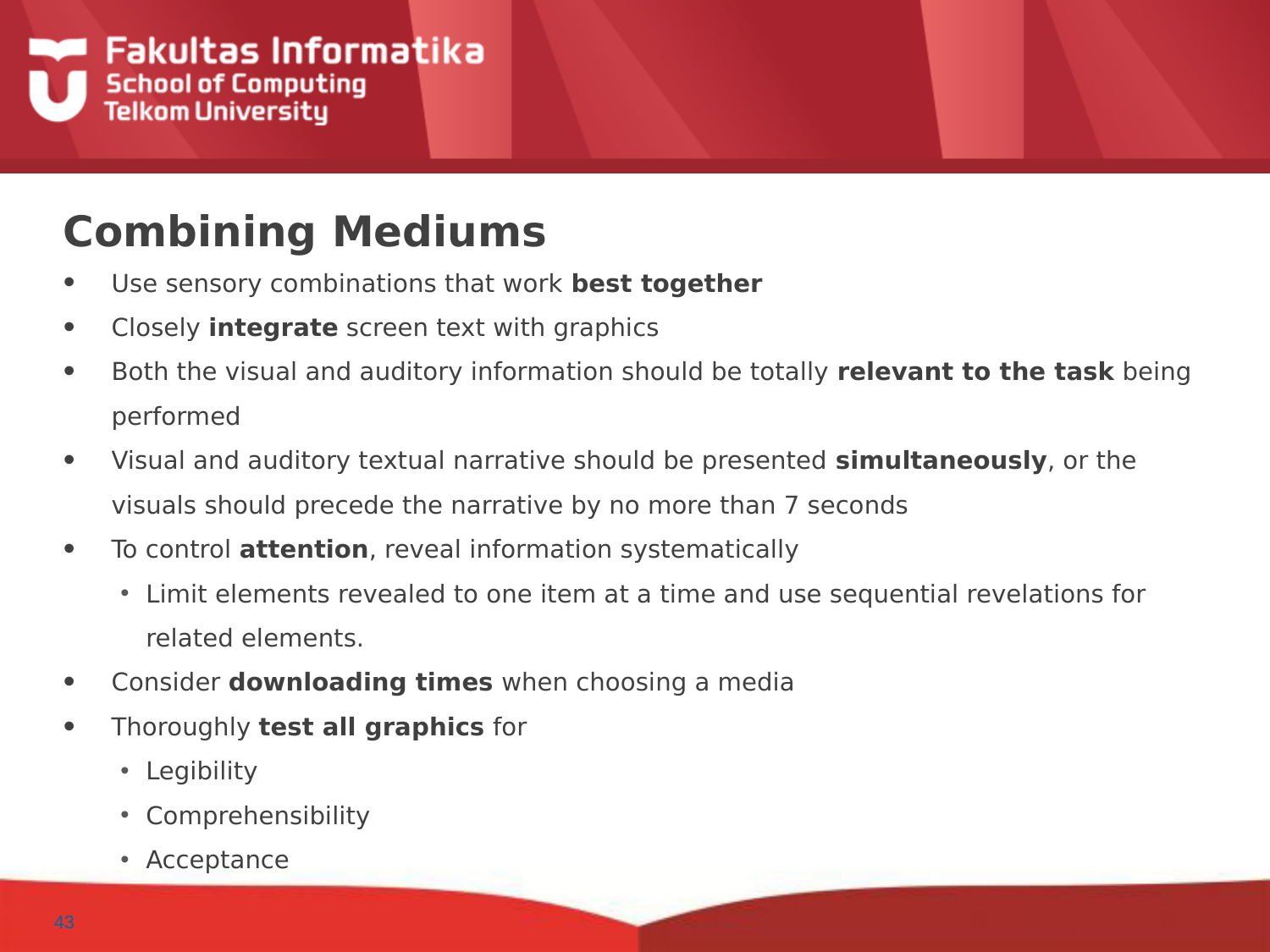

# Combining Mediums
Use sensory combinations that work best together
Closely integrate screen text with graphics
Both the visual and auditory information should be totally relevant to the task being performed
Visual and auditory textual narrative should be presented simultaneously, or the visuals should precede the narrative by no more than 7 seconds
To control attention, reveal information systematically
Limit elements revealed to one item at a time and use sequential revelations for related elements.
Consider downloading times when choosing a media
Thoroughly test all graphics for
Legibility
Comprehensibility
Acceptance
8/13/2020
43